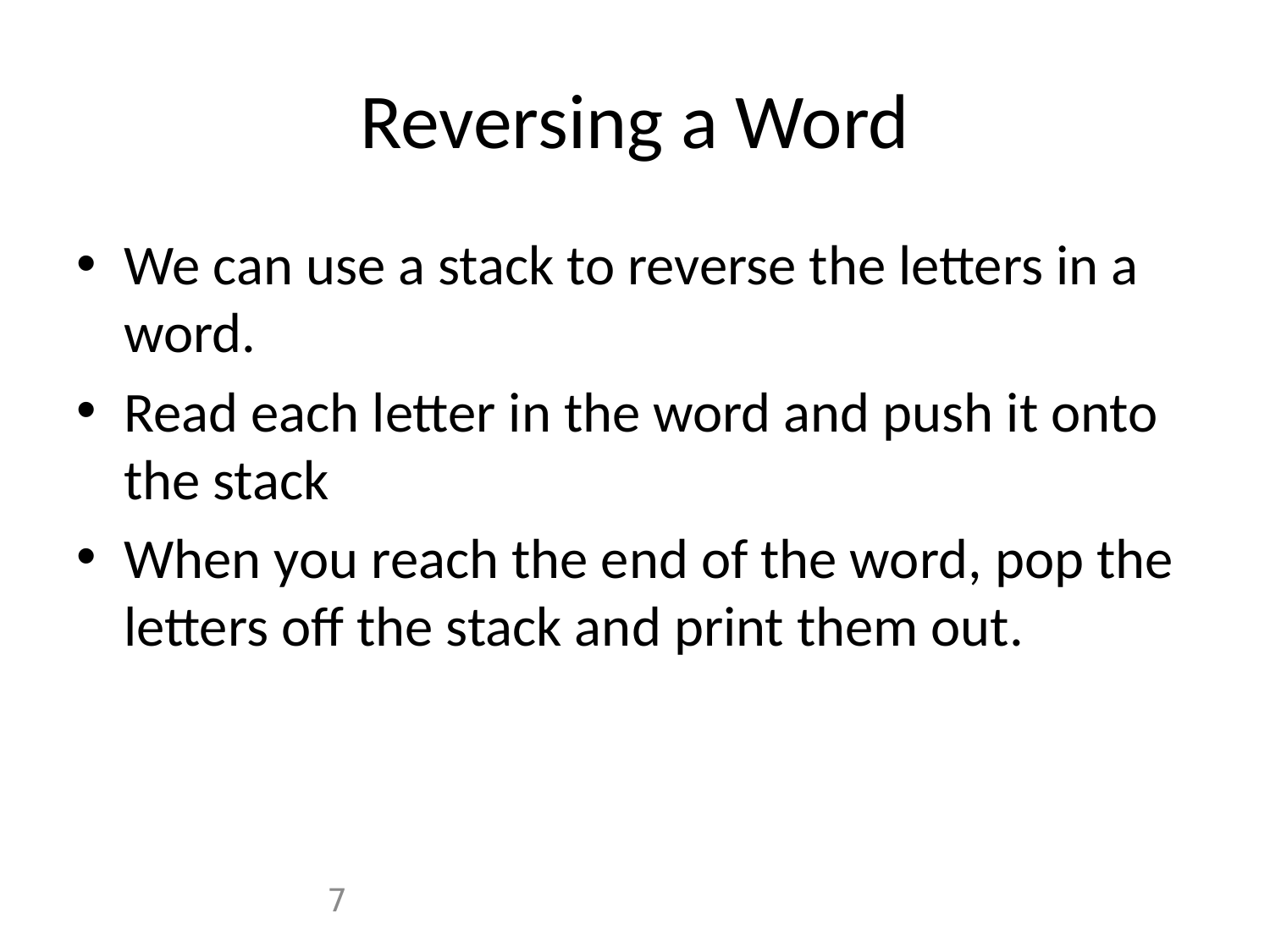

# Reversing a Word
We can use a stack to reverse the letters in a word.
Read each letter in the word and push it onto the stack
When you reach the end of the word, pop the letters off the stack and print them out.

7